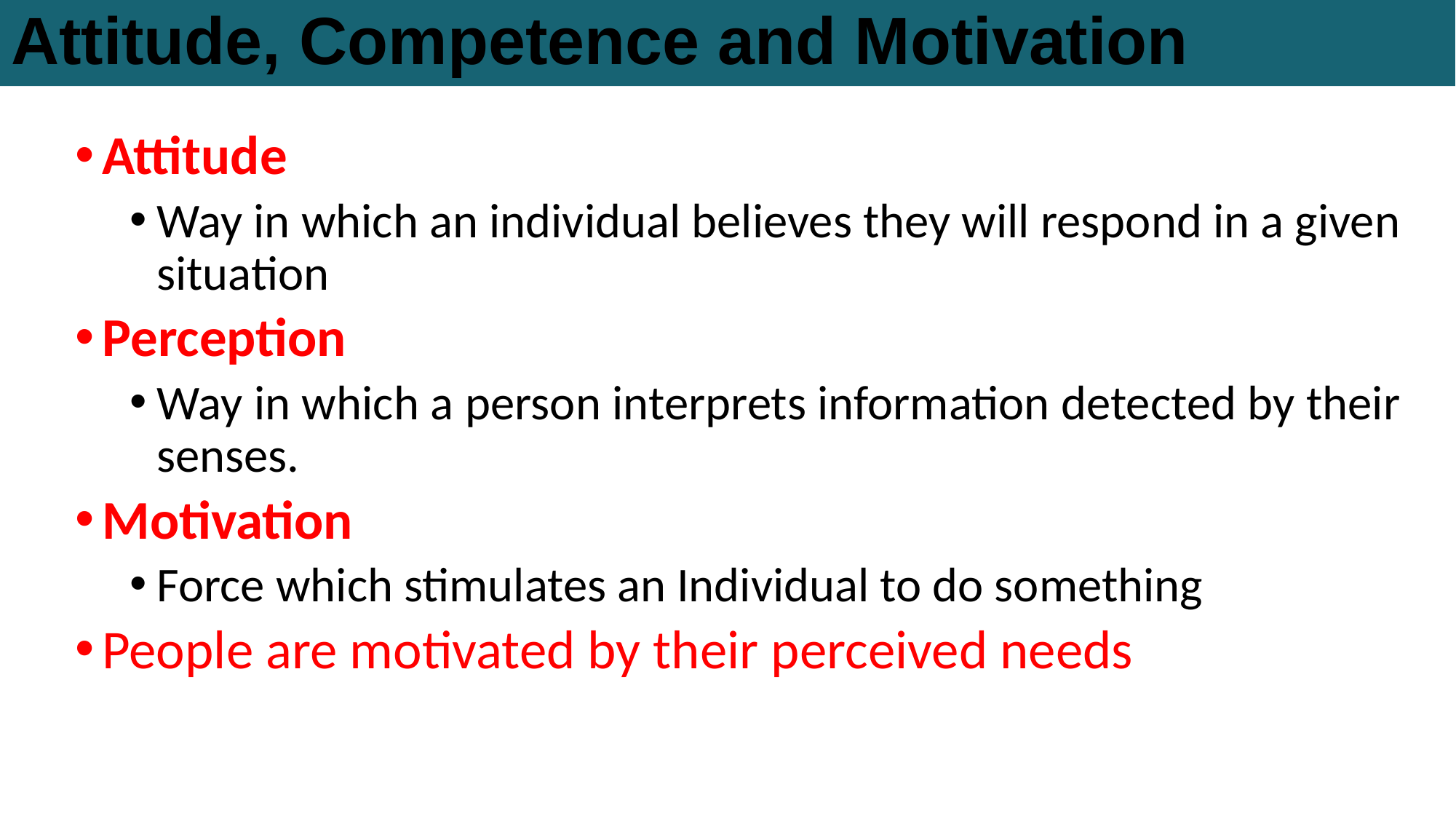

# Attitude, Competence and Motivation
Attitude
Way in which an individual believes they will respond in a given situation
Perception
Way in which a person interprets information detected by their senses.
Motivation
Force which stimulates an Individual to do something
People are motivated by their perceived needs